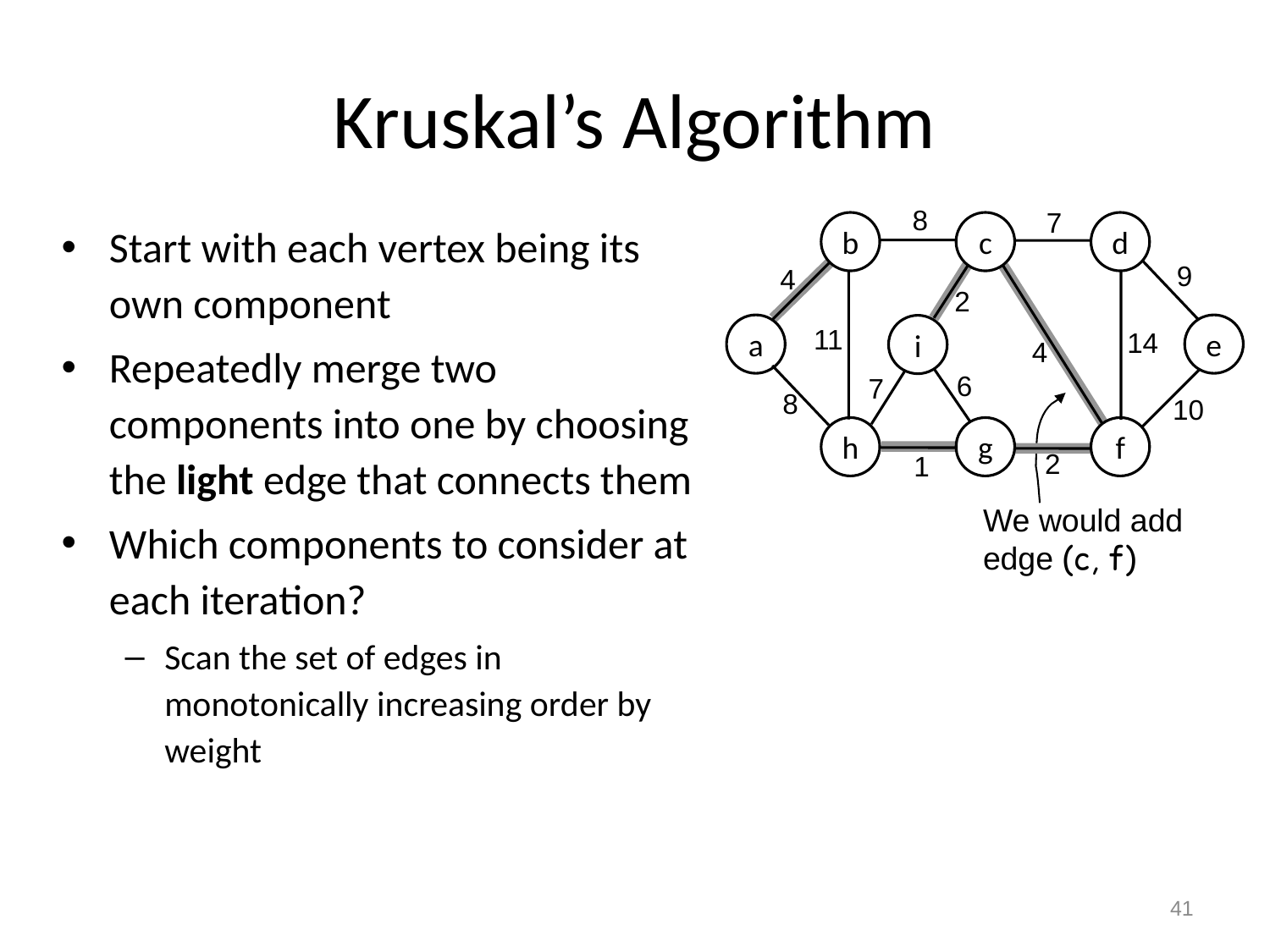

# Kruskal’s Algorithm
8
7
b
c
d

9
4

2
a
e
i
11
14
4
6
7

8
10
h
g
f
2
1

Start with each vertex being its own component
Repeatedly merge two components into one by choosing the light edge that connects them
Which components to consider at each iteration?
Scan the set of edges in monotonically increasing order by weight

We would add
edge (c, f)
41